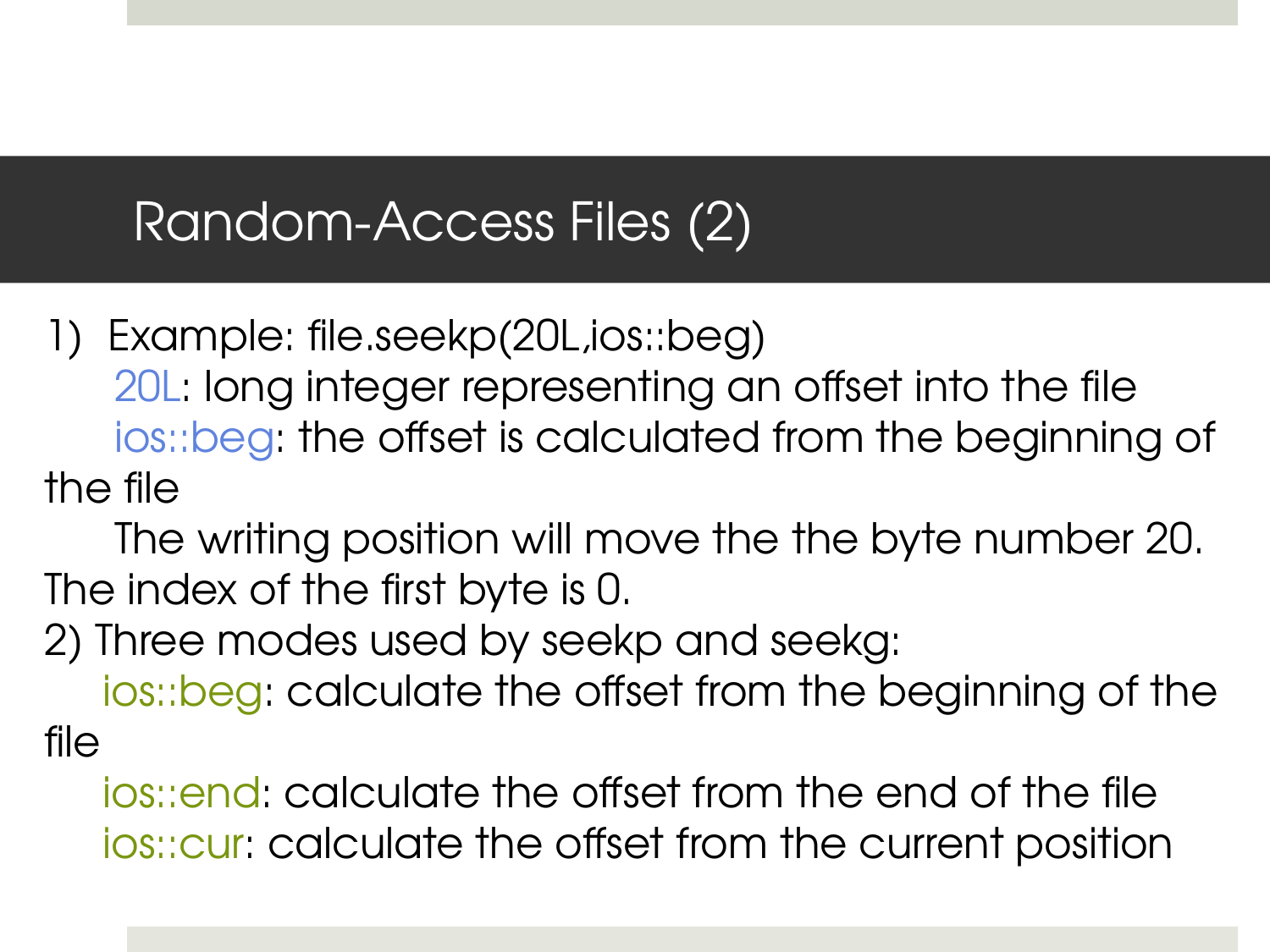

# Random-Access Files (2)
Example: file.seekp(20L,ios::beg)
      20L: long integer representing an offset into the file
      ios::beg: the offset is calculated from the beginning of  the file
      The writing position will move the the byte number 20. The index of the first byte is 0.
2) Three modes used by seekp and seekg:
     ios::beg: calculate the offset from the beginning of the file
     ios::end: calculate the offset from the end of the file
     ios::cur: calculate the offset from the current position